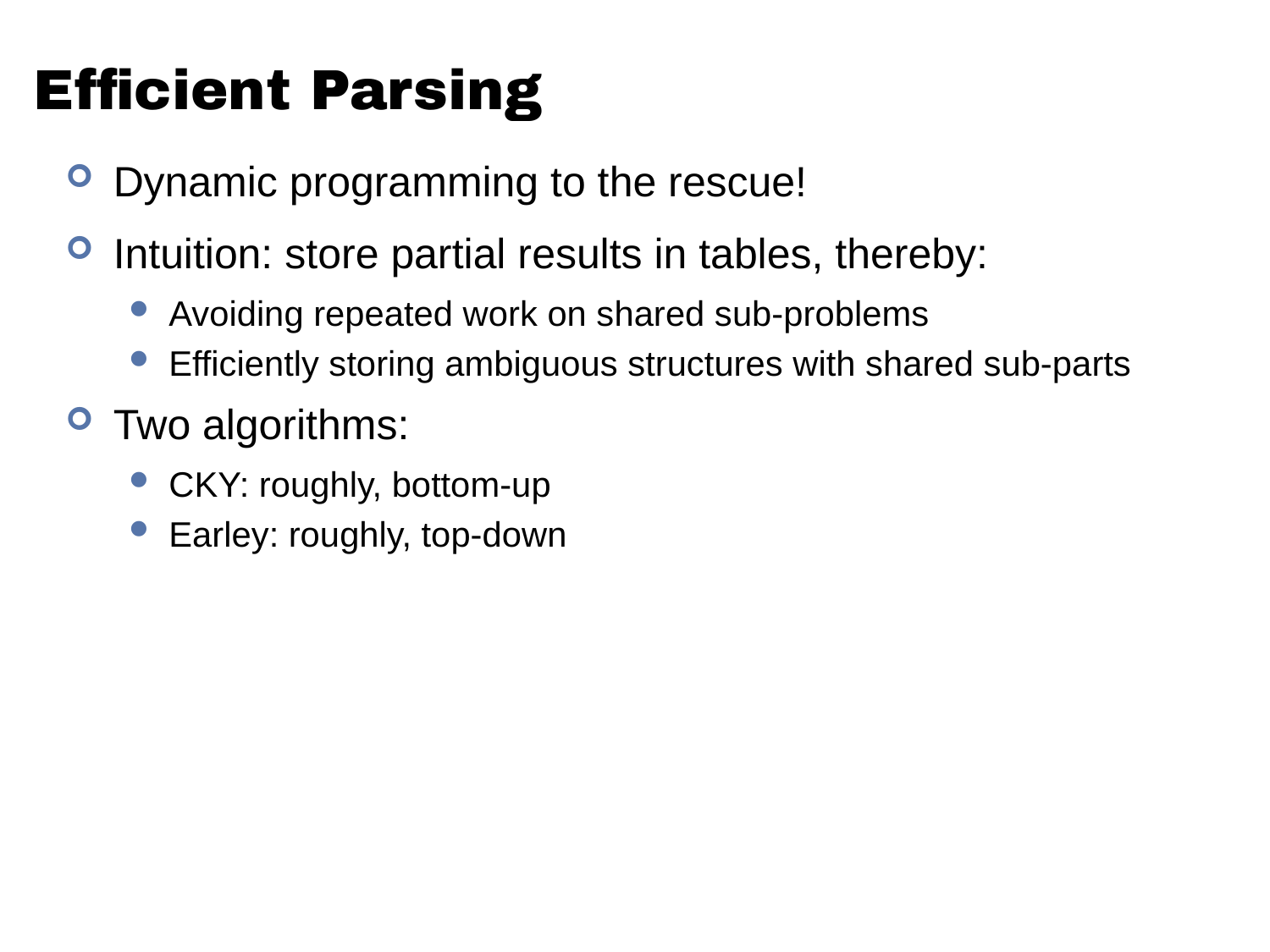

# Efficient Parsing
Dynamic programming to the rescue!
Intuition: store partial results in tables, thereby:
Avoiding repeated work on shared sub-problems
Efficiently storing ambiguous structures with shared sub-parts
Two algorithms:
CKY: roughly, bottom-up
Earley: roughly, top-down